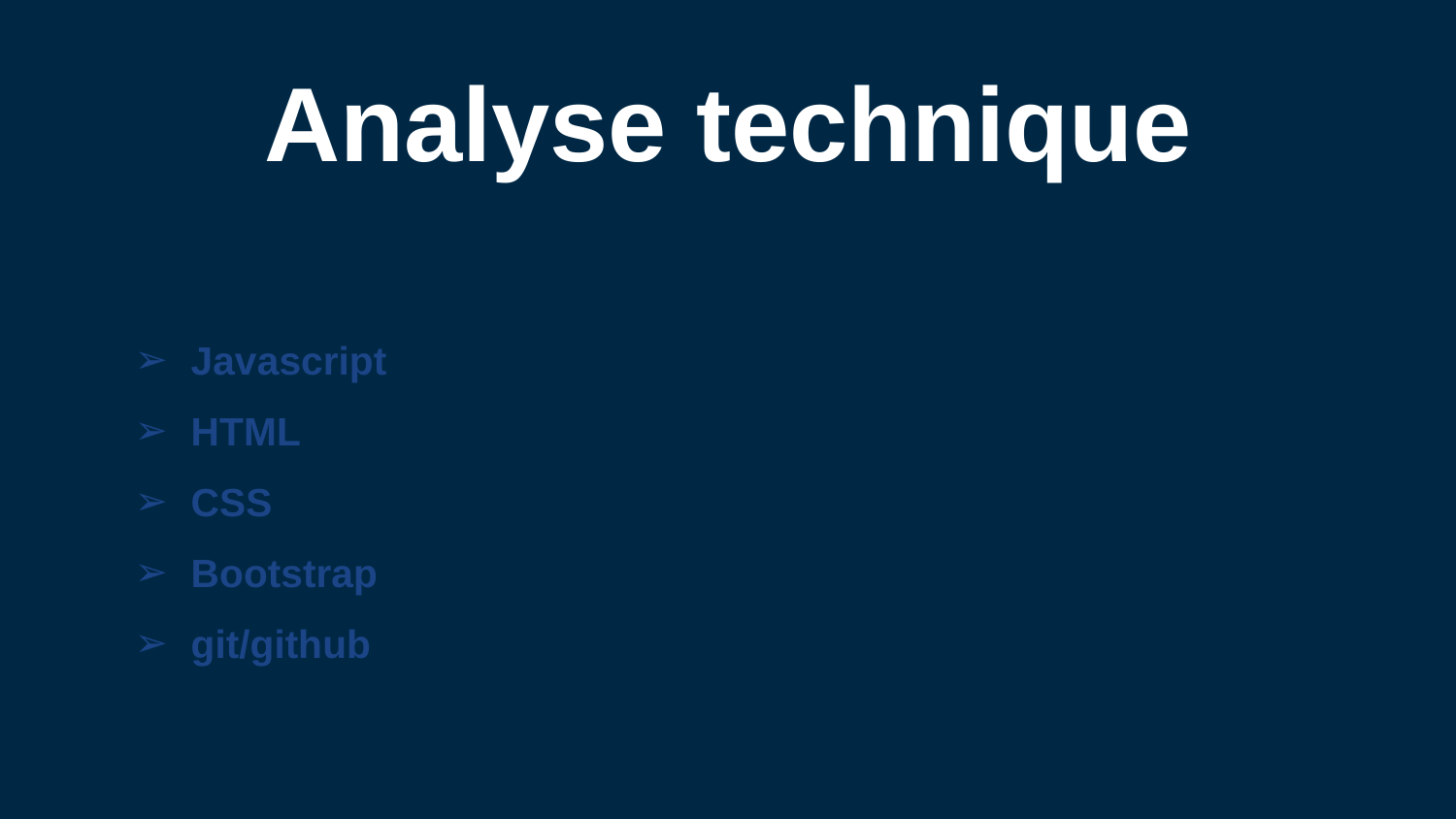

# Analyse technique

Javascript
HTML
CSS
Bootstrap
git/github